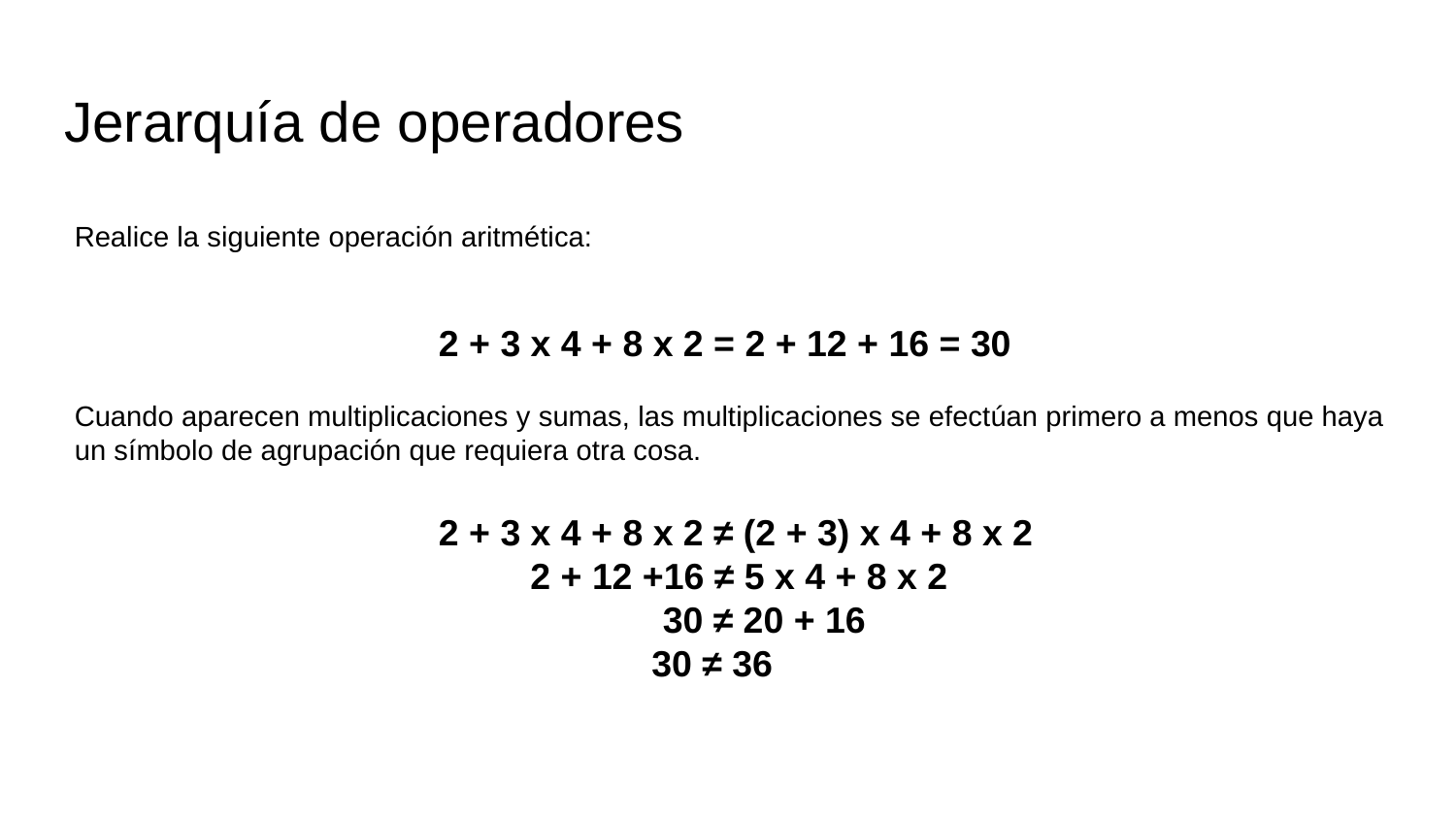

# Jerarquía de operadores
Realice la siguiente operación aritmética:

2 + 3 x 4 + 8 x 2 = 2 + 12 + 16 = 30

Cuando aparecen multiplicaciones y sumas, las multiplicaciones se efectúan primero a menos que haya un símbolo de agrupación que requiera otra cosa.

2 + 3 x 4 + 8 x 2 ≠ (2 + 3) x 4 + 8 x 2
         2 + 12 +16 ≠ 5 x 4 + 8 x 2
                      30 ≠ 20 + 16
                      30 ≠ 36